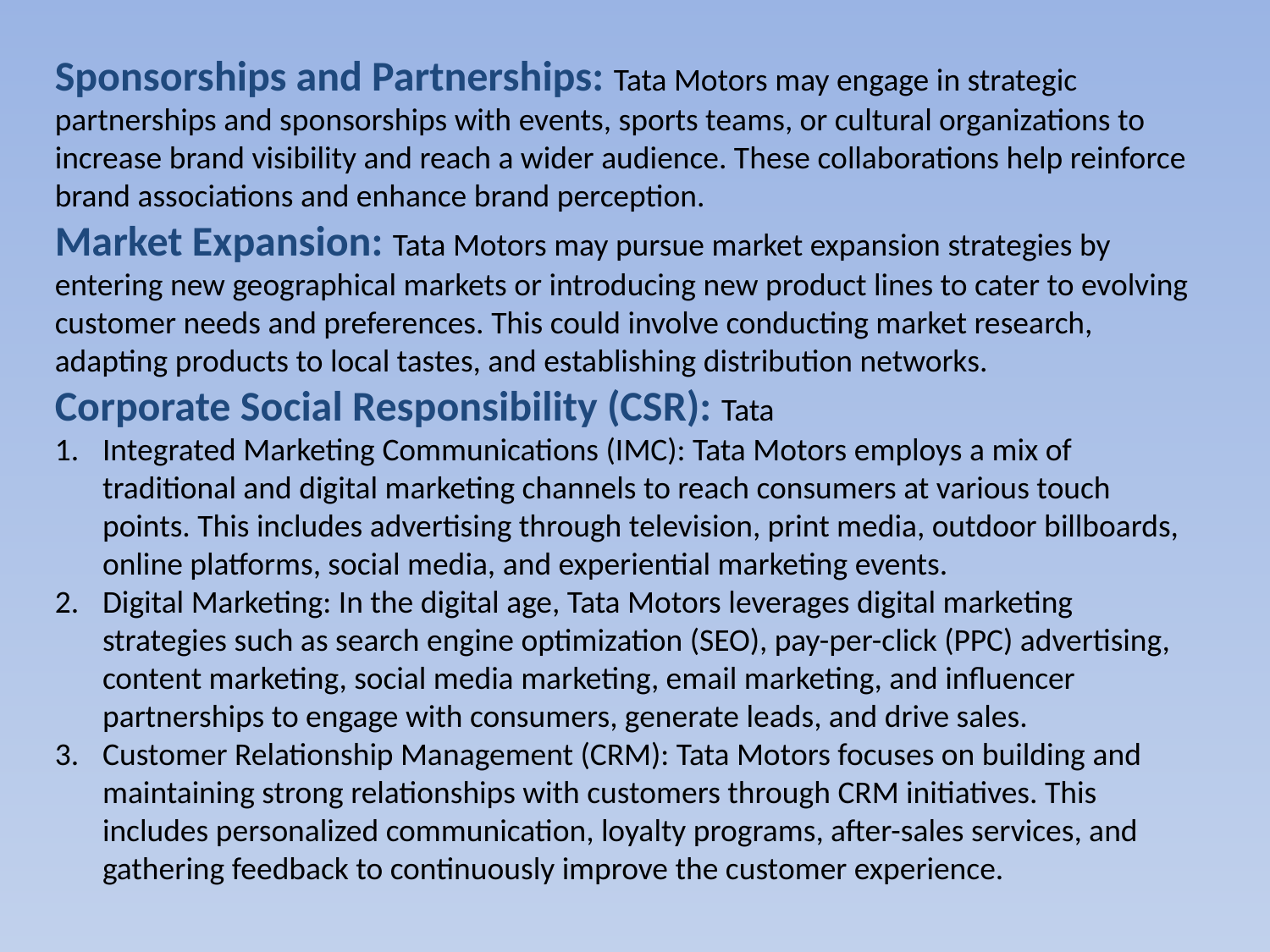

Sponsorships and Partnerships: Tata Motors may engage in strategic partnerships and sponsorships with events, sports teams, or cultural organizations to increase brand visibility and reach a wider audience. These collaborations help reinforce brand associations and enhance brand perception.
Market Expansion: Tata Motors may pursue market expansion strategies by entering new geographical markets or introducing new product lines to cater to evolving customer needs and preferences. This could involve conducting market research, adapting products to local tastes, and establishing distribution networks.
Corporate Social Responsibility (CSR): Tata
Integrated Marketing Communications (IMC): Tata Motors employs a mix of traditional and digital marketing channels to reach consumers at various touch points. This includes advertising through television, print media, outdoor billboards, online platforms, social media, and experiential marketing events.
Digital Marketing: In the digital age, Tata Motors leverages digital marketing strategies such as search engine optimization (SEO), pay-per-click (PPC) advertising, content marketing, social media marketing, email marketing, and influencer partnerships to engage with consumers, generate leads, and drive sales.
Customer Relationship Management (CRM): Tata Motors focuses on building and maintaining strong relationships with customers through CRM initiatives. This includes personalized communication, loyalty programs, after-sales services, and gathering feedback to continuously improve the customer experience.